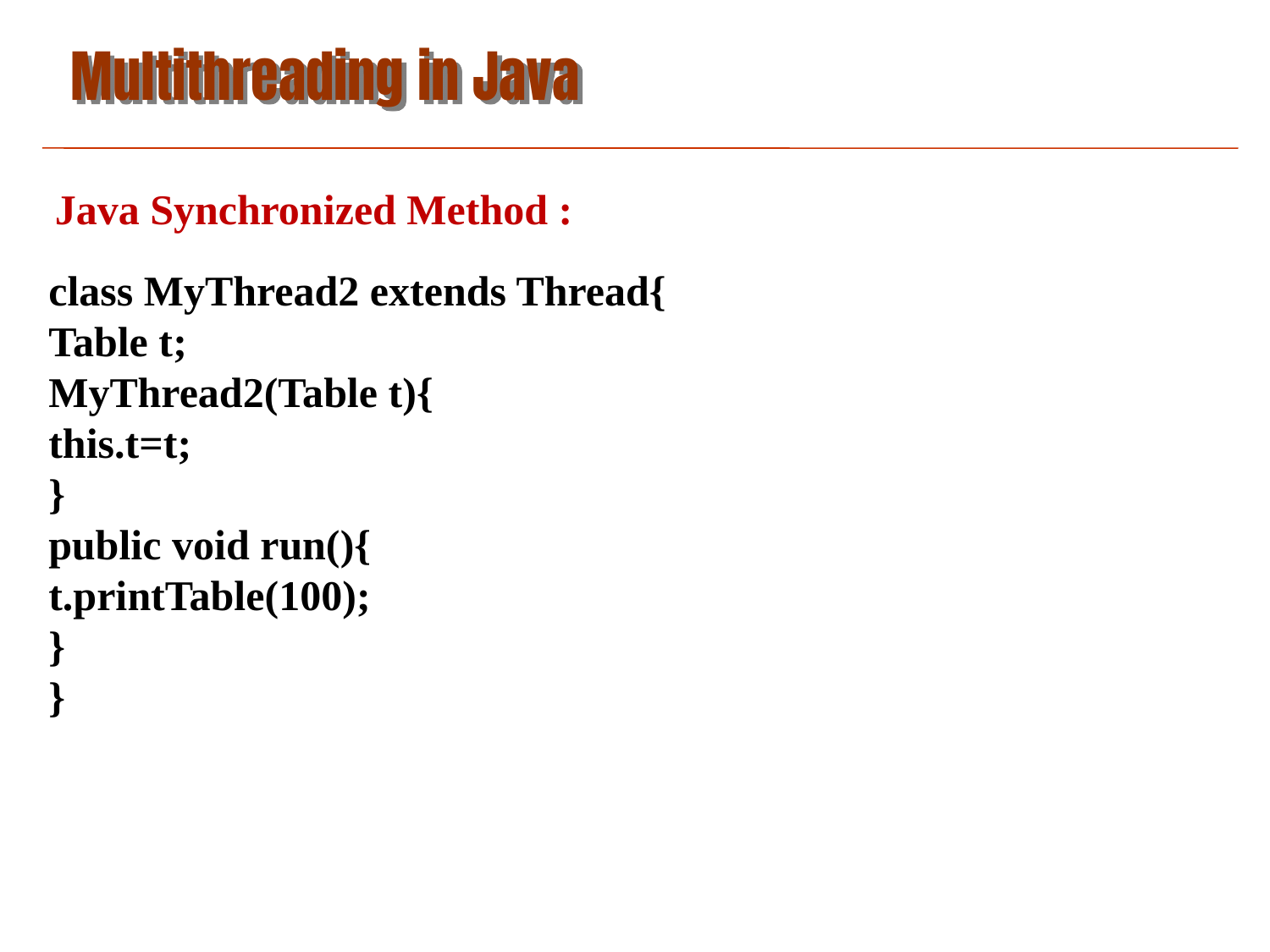

Multithreading in Java

Java Synchronized Method :
class MyThread2 extends Thread{
Table t;
MyThread2(Table t){
this.t=t;
}
public void run(){
t.printTable(100);
}
}